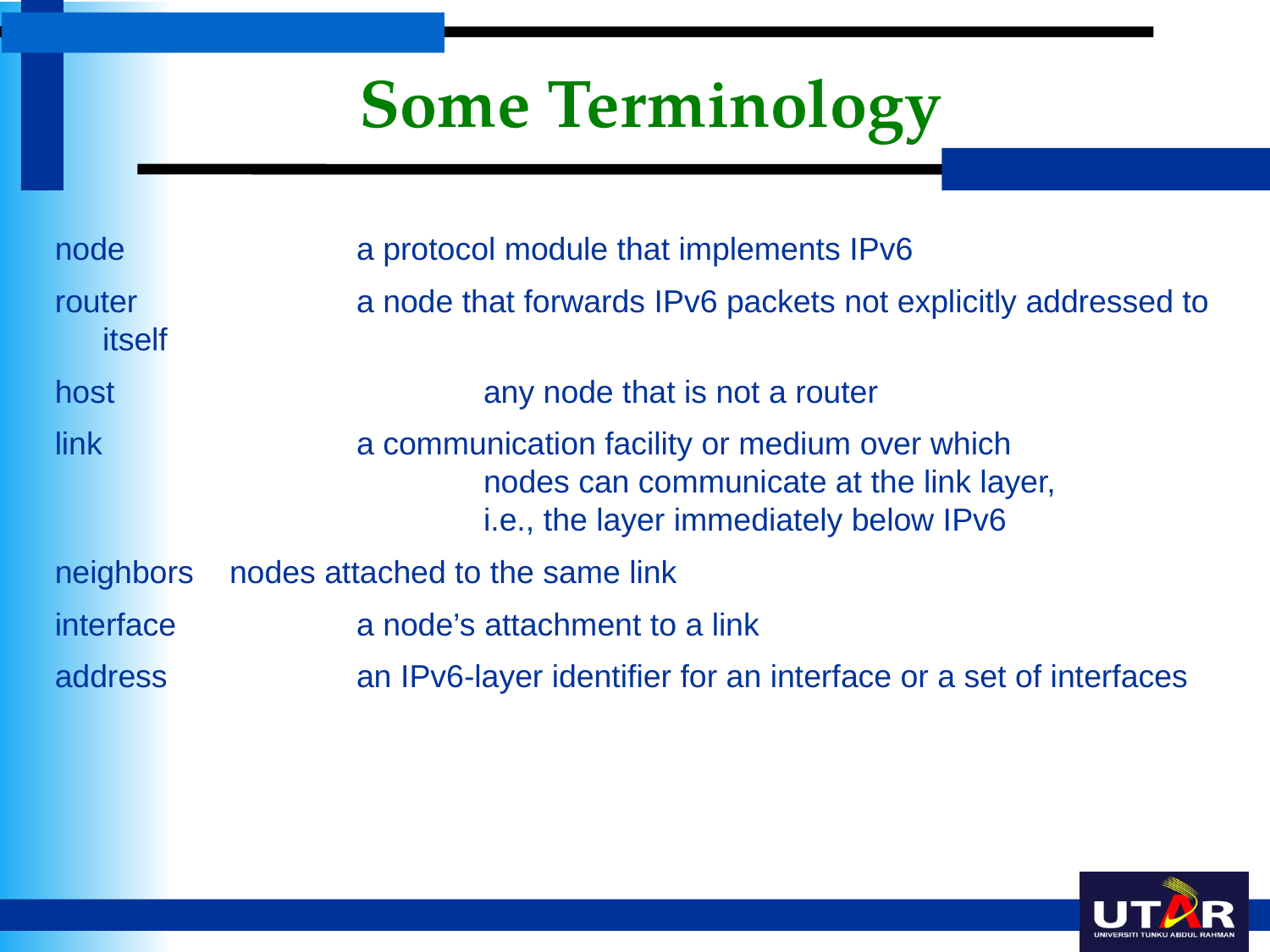

# Some Terminology
node		a protocol module that implements IPv6
router		a node that forwards IPv6 packets not explicitly addressed to itself
host			any node that is not a router
link			a communication facility or medium over which
			nodes can communicate at the link layer,
			i.e., the layer immediately below IPv6
neighbors	nodes attached to the same link
interface		a node’s attachment to a link
address		an IPv6-layer identifier for an interface or a set of interfaces